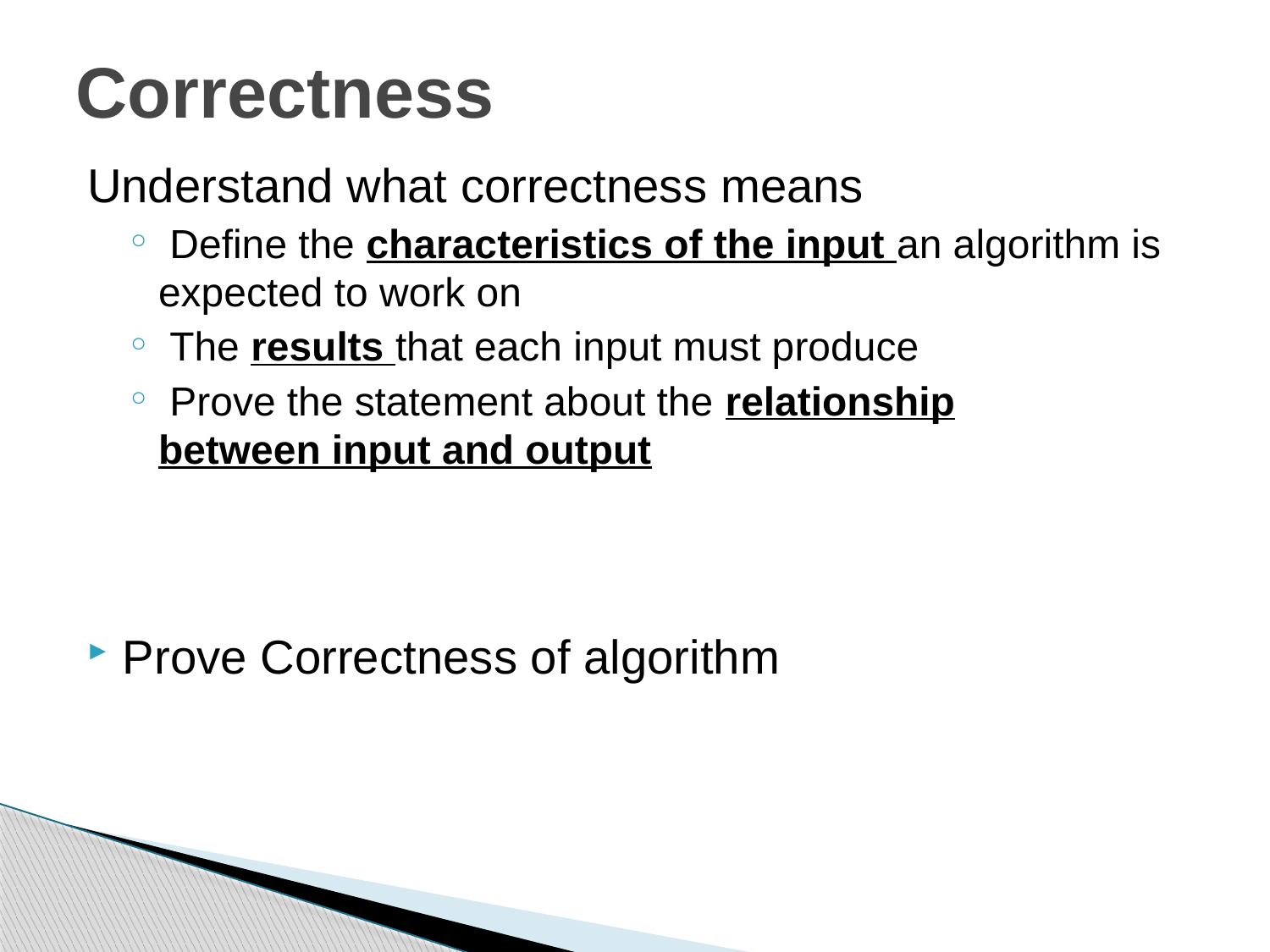

# Correctness
Understand what correctness means
 Define the characteristics of the input an algorithm is expected to work on
 The results that each input must produce
 Prove the statement about the relationship	between input and output

Prove Correctness of algorithm